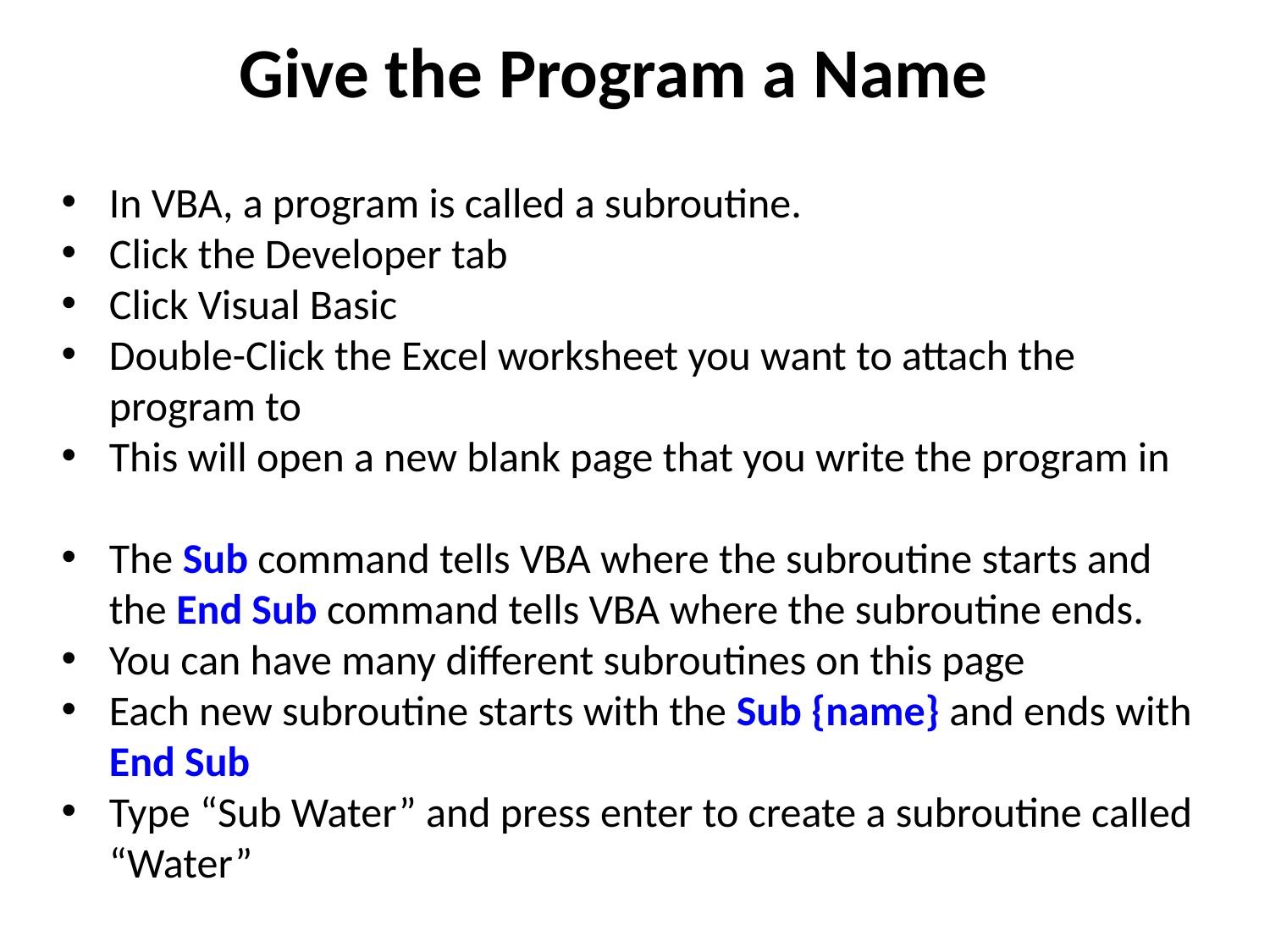

Give the Program a Name
In VBA, a program is called a subroutine.
Click the Developer tab
Click Visual Basic
Double-Click the Excel worksheet you want to attach the program to
This will open a new blank page that you write the program in

The Sub command tells VBA where the subroutine starts and the End Sub command tells VBA where the subroutine ends.
You can have many different subroutines on this page
Each new subroutine starts with the Sub {name} and ends with End Sub
Type “Sub Water” and press enter to create a subroutine called “Water”